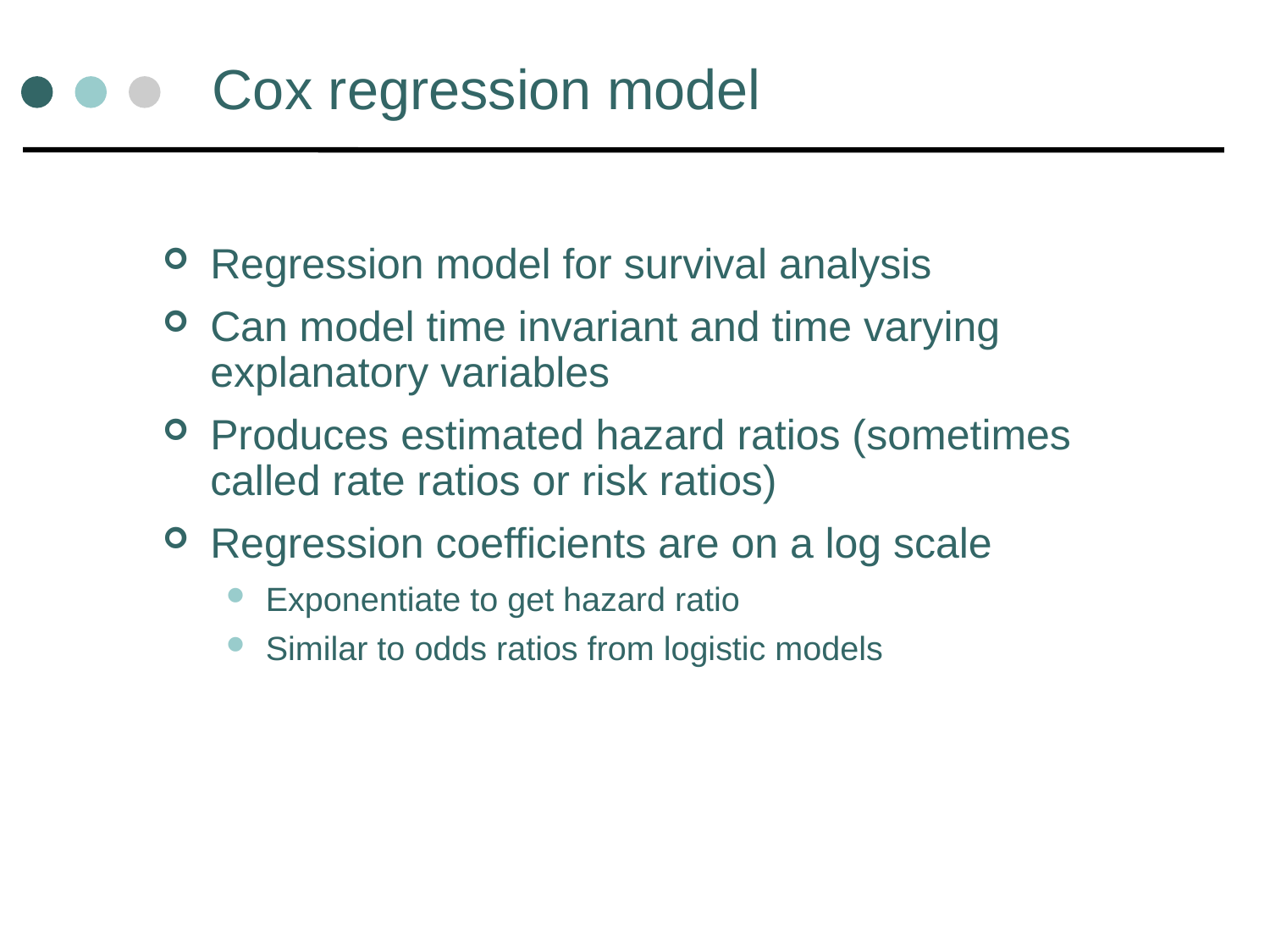

# Cox regression model
Regression model for survival analysis
Can model time invariant and time varying explanatory variables
Produces estimated hazard ratios (sometimes called rate ratios or risk ratios)
Regression coefficients are on a log scale
Exponentiate to get hazard ratio
Similar to odds ratios from logistic models